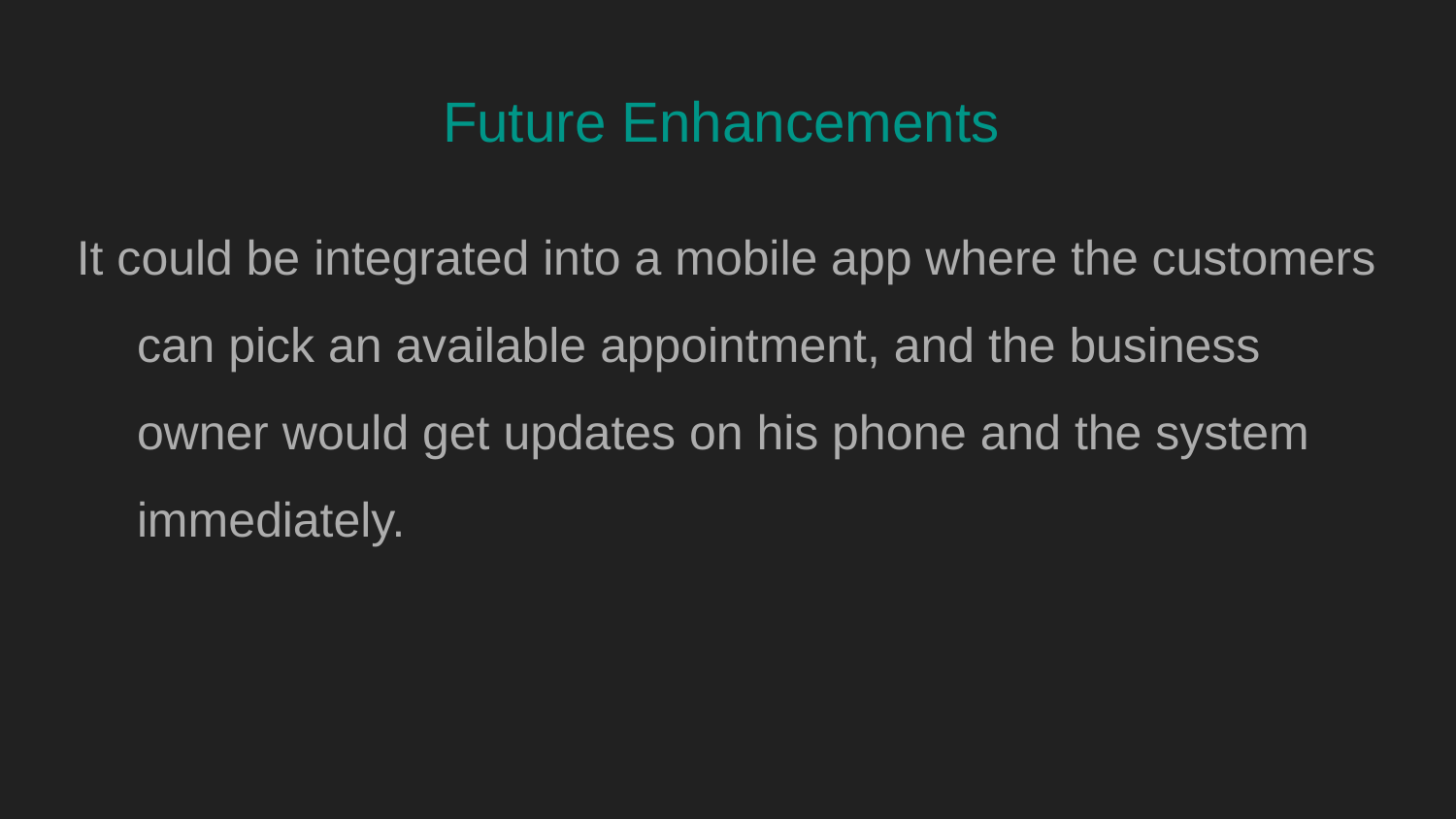

# Future Enhancements
It could be integrated into a mobile app where the customers can pick an available appointment, and the business owner would get updates on his phone and the system immediately.